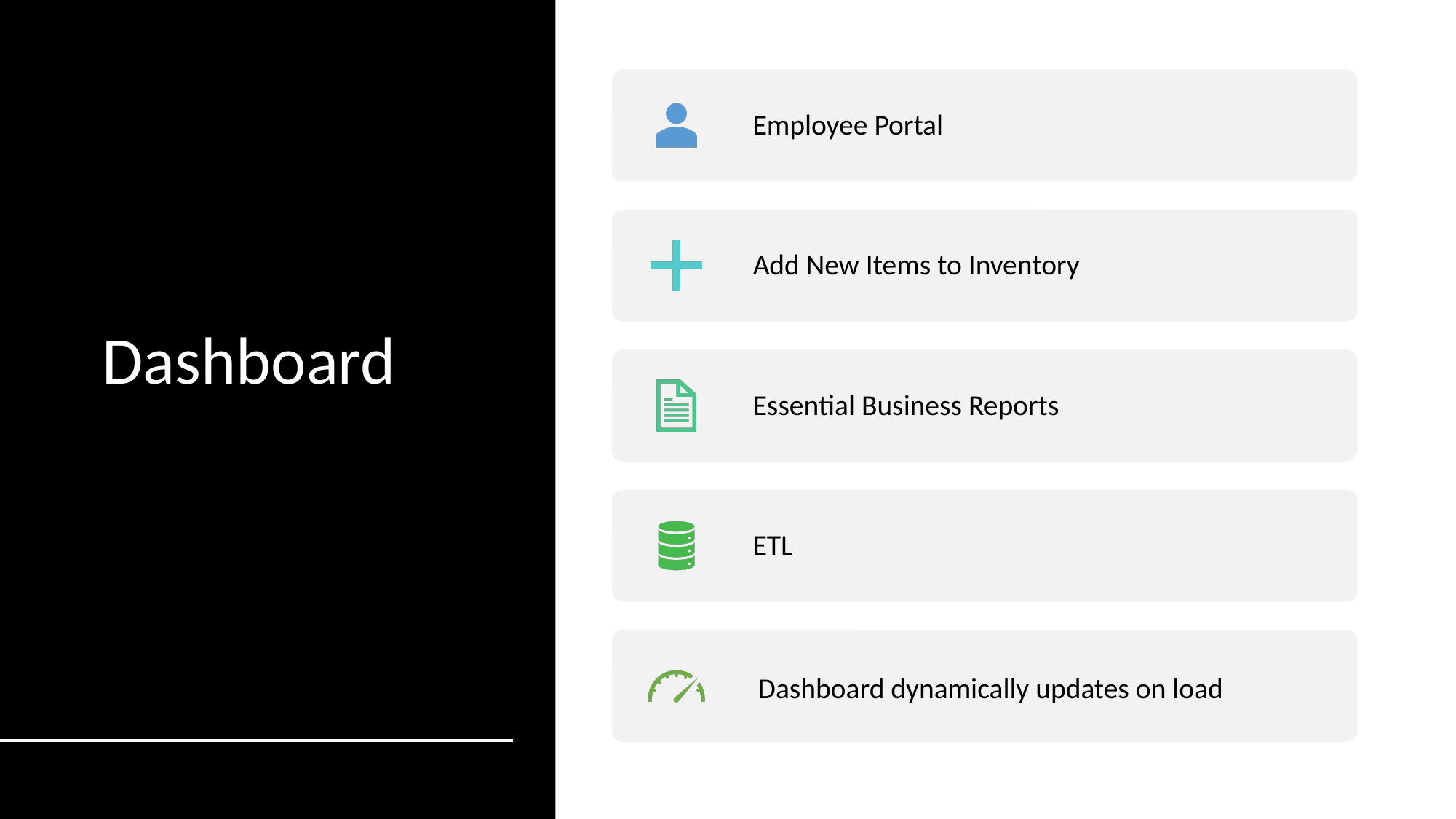

# Dashboard
Employee Portal
Add New Items to Inventory
Essential Business Reports
ETL

Dashboard dynamically updates on load